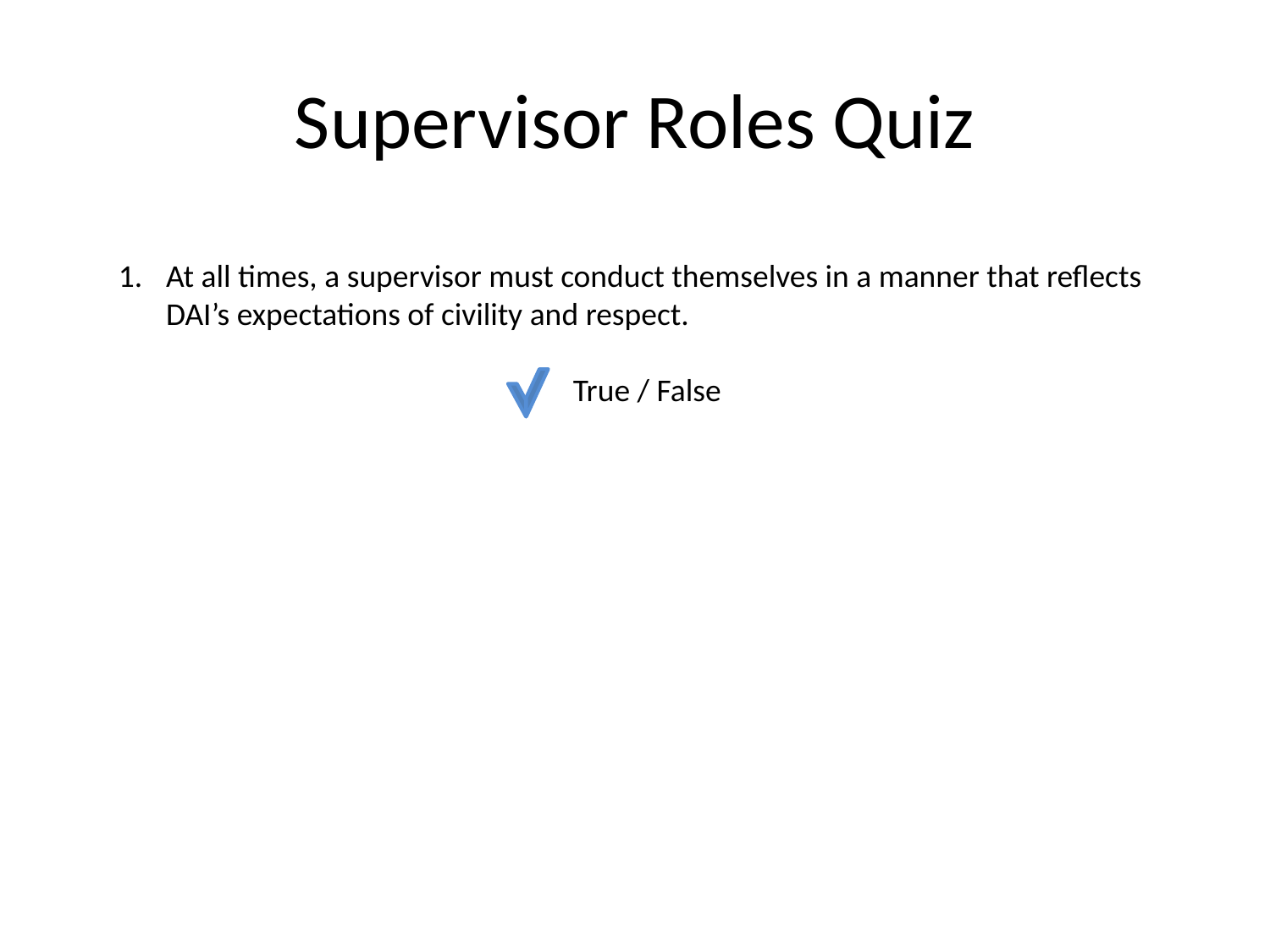

# Supervisor Roles Quiz

At all times, a supervisor must conduct themselves in a manner that reflects DAI’s expectations of civility and respect.

True / False